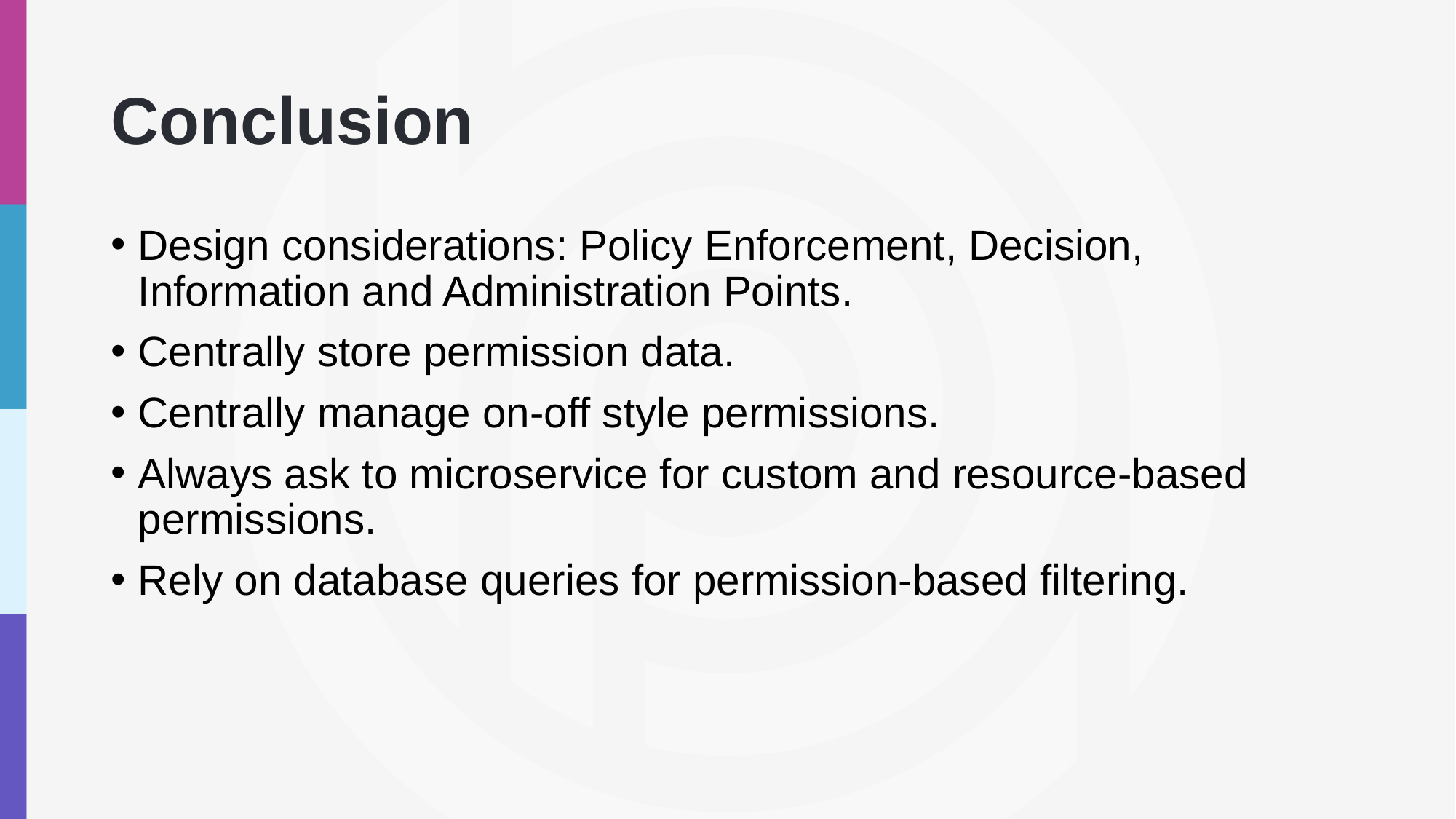

# Conclusion
Design considerations: Policy Enforcement, Decision, Information and Administration Points.
Centrally store permission data.
Centrally manage on-off style permissions.
Always ask to microservice for custom and resource-based permissions.
Rely on database queries for permission-based filtering.